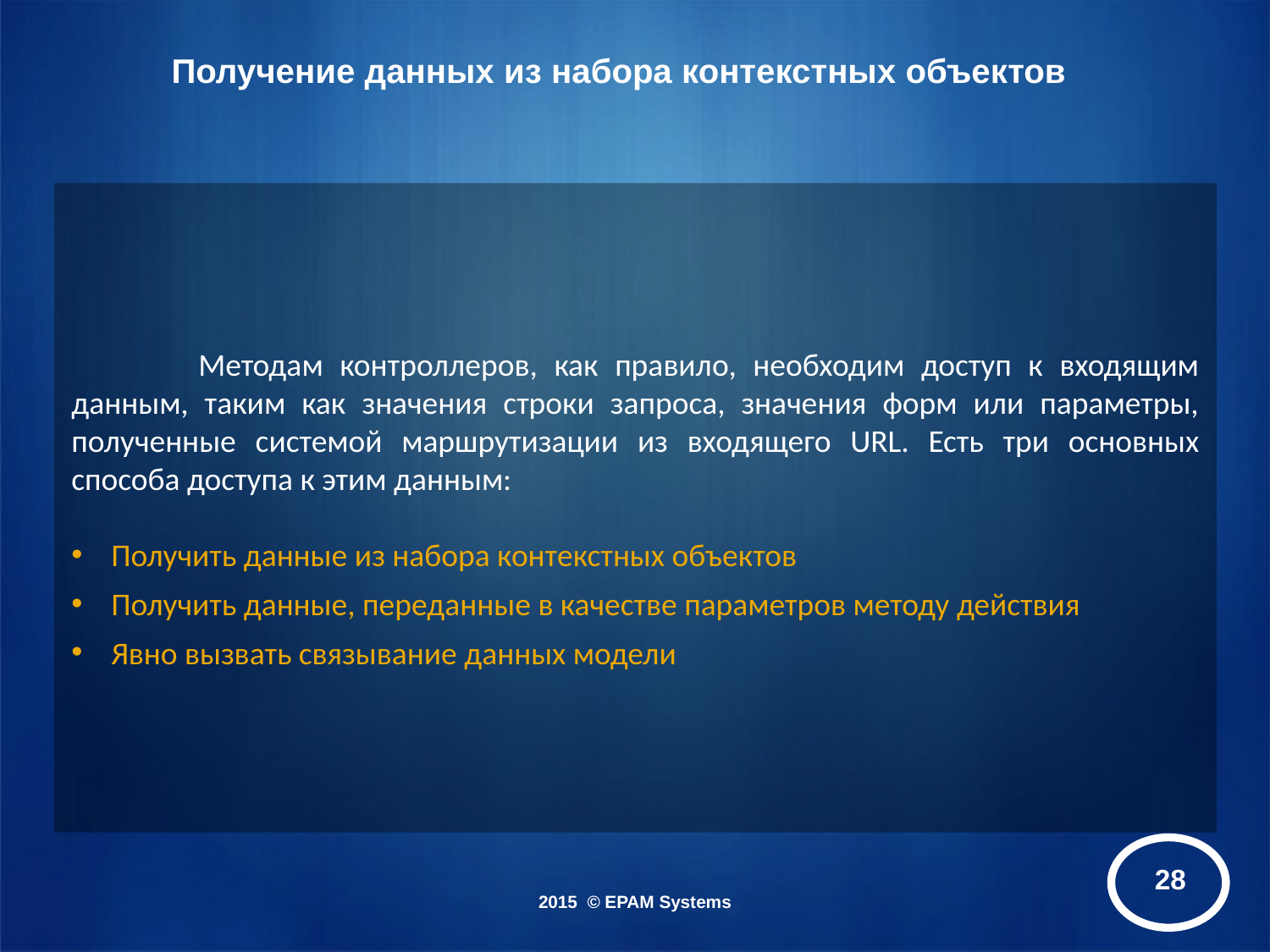

# Получение данных из набора контекстных объектов
	Методам контроллеров, как правило, необходим доступ к входящим данным, таким как значения строки запроса, значения форм или параметры, полученные системой маршрутизации из входящего URL. Есть три основных способа доступа к этим данным:

Получить данные из набора контекстных объектов
Получить данные, переданные в качестве параметров методу действия
Явно вызвать связывание данных модели
2015  © EPAM Systems